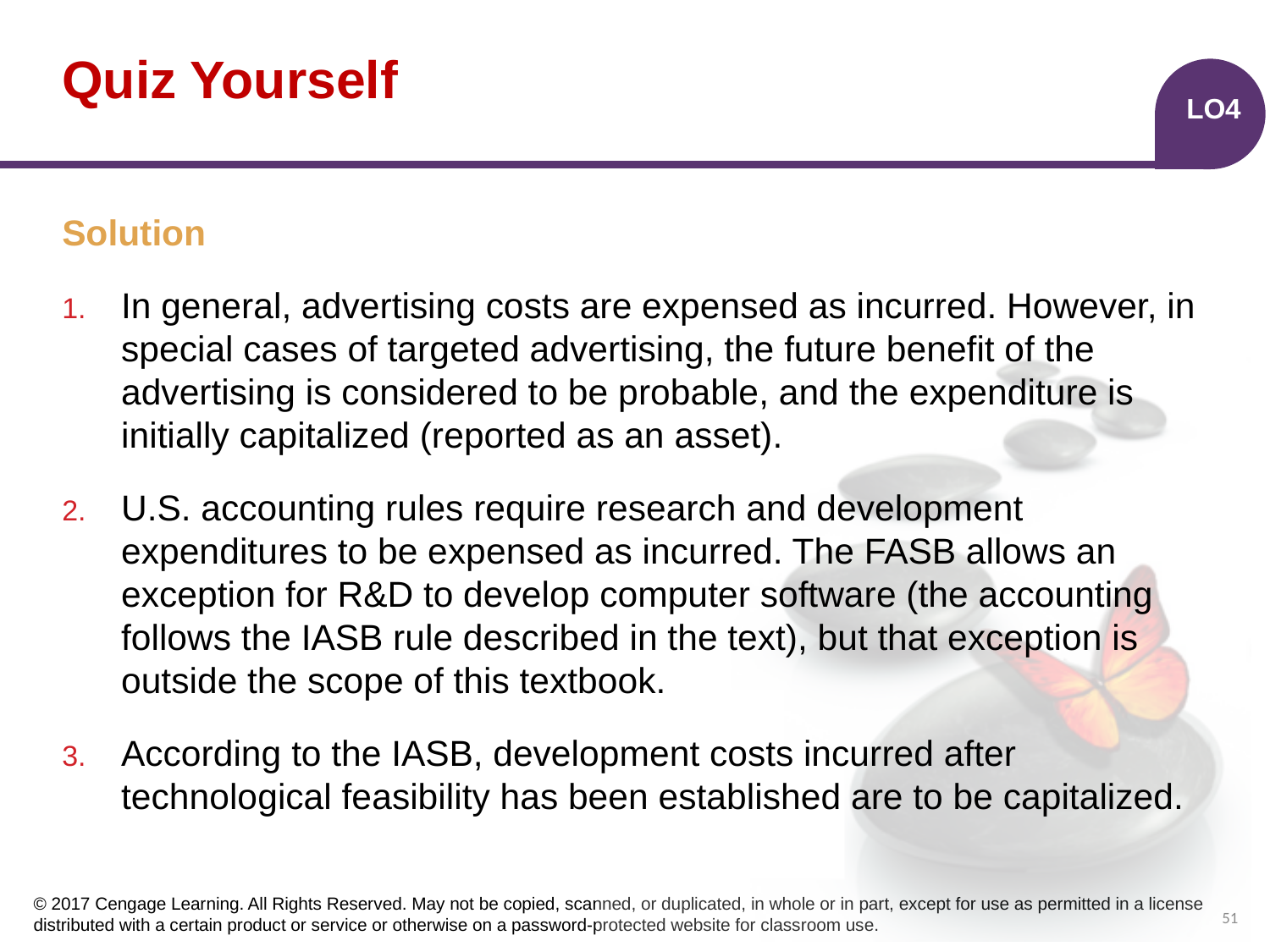

# Quiz Yourself
LO4
Solution
In general, advertising costs are expensed as incurred. However, in special cases of targeted advertising, the future benefit of the advertising is considered to be probable, and the expenditure is initially capitalized (reported as an asset).
U.S. accounting rules require research and development expenditures to be expensed as incurred. The FASB allows an exception for R&D to develop computer software (the accounting follows the IASB rule described in the text), but that exception is outside the scope of this textbook.
According to the IASB, development costs incurred after technological feasibility has been established are to be capitalized.

51